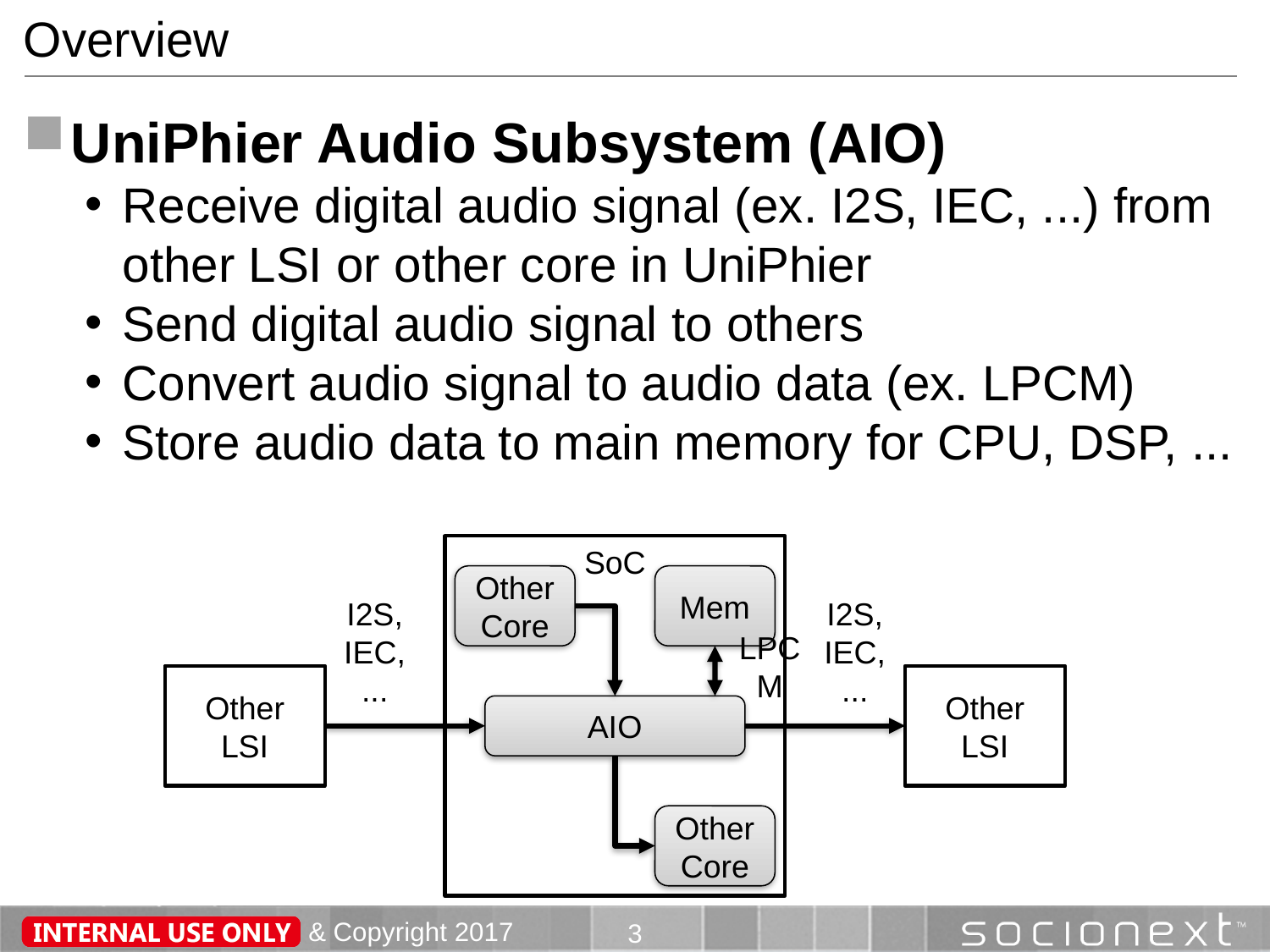

# Overview
UniPhier Audio Subsystem (AIO)
Receive digital audio signal (ex. I2S, IEC, ...) from other LSI or other core in UniPhier
Send digital audio signal to others
Convert audio signal to audio data (ex. LPCM)
Store audio data to main memory for CPU, DSP, ...
SoC
Other Core
Mem
I2S,
IEC,
...
I2S,
IEC,
...
LPCM
Other LSI
Other LSI
AIO
Other Core
& Copyright 2017